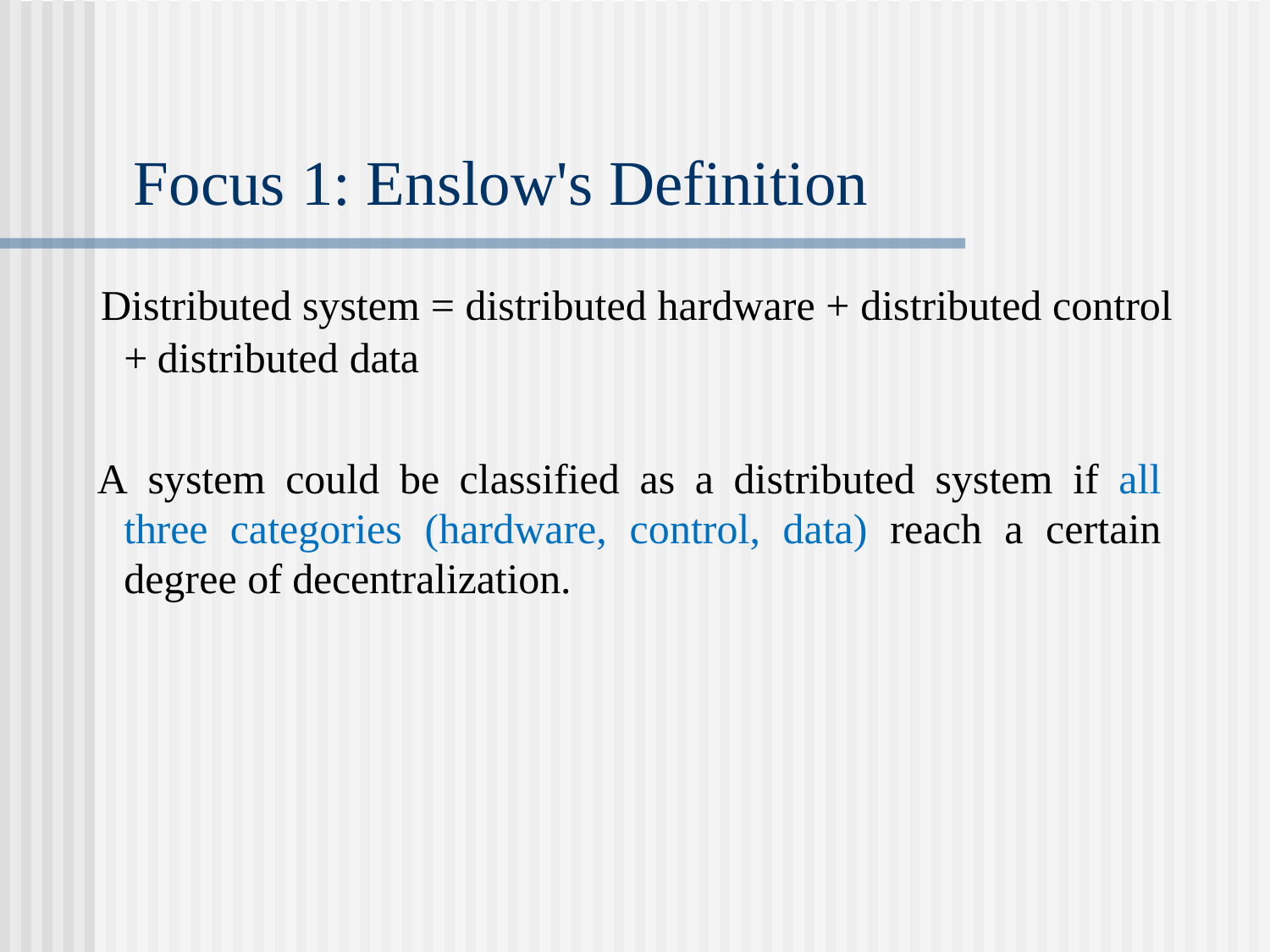

# Focus 1: Enslow's Definition
Distributed system = distributed hardware + distributed control + distributed data

A system could be classified as a distributed system if all three categories (hardware, control, data) reach a certain degree of decentralization.